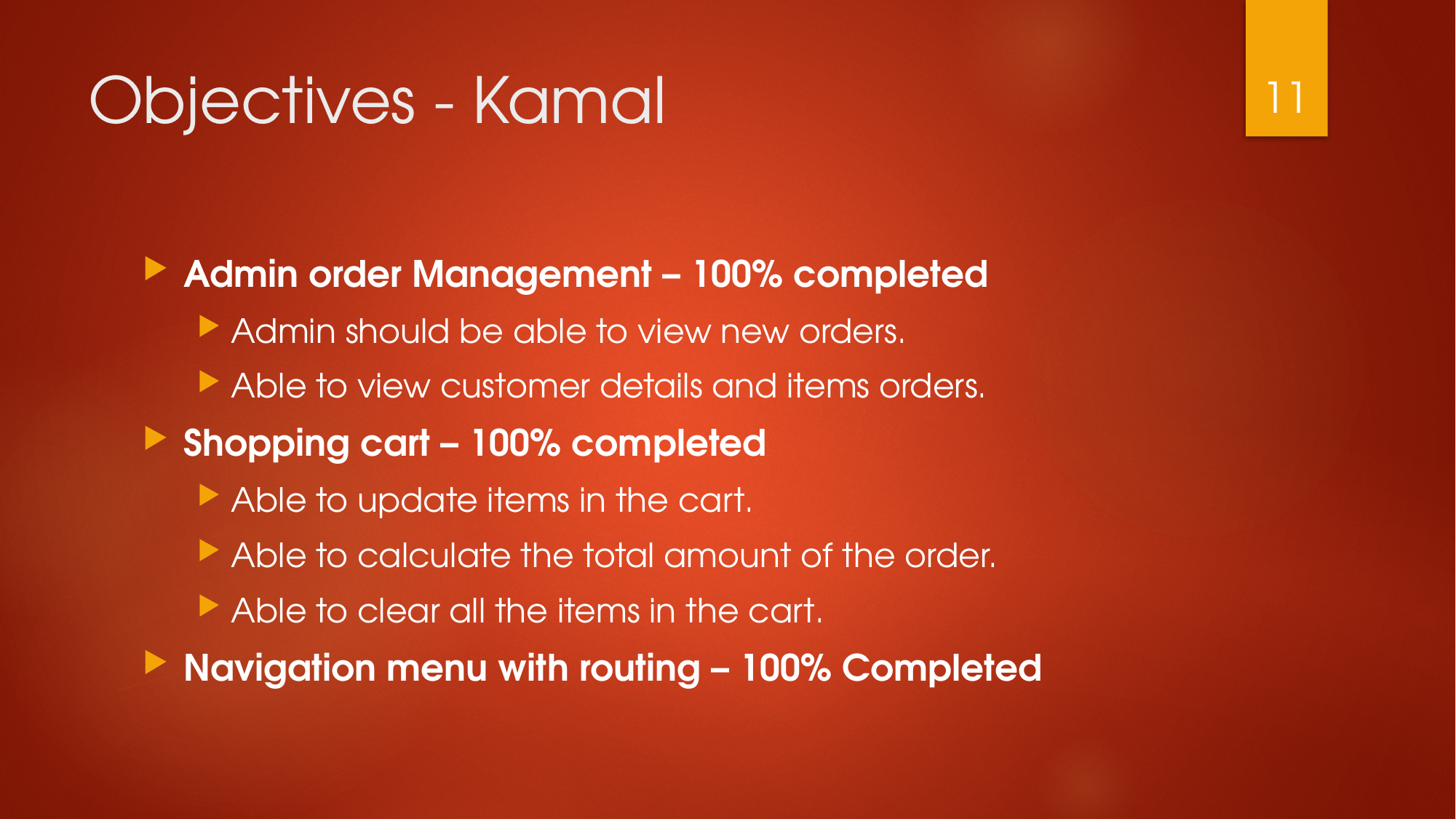

11
# Objectives - Kamal
Admin order Management – 100% completed
Admin should be able to view new orders.
Able to view customer details and items orders.
Shopping cart – 100% completed
Able to update items in the cart.
Able to calculate the total amount of the order.
Able to clear all the items in the cart.
Navigation menu with routing – 100% Completed